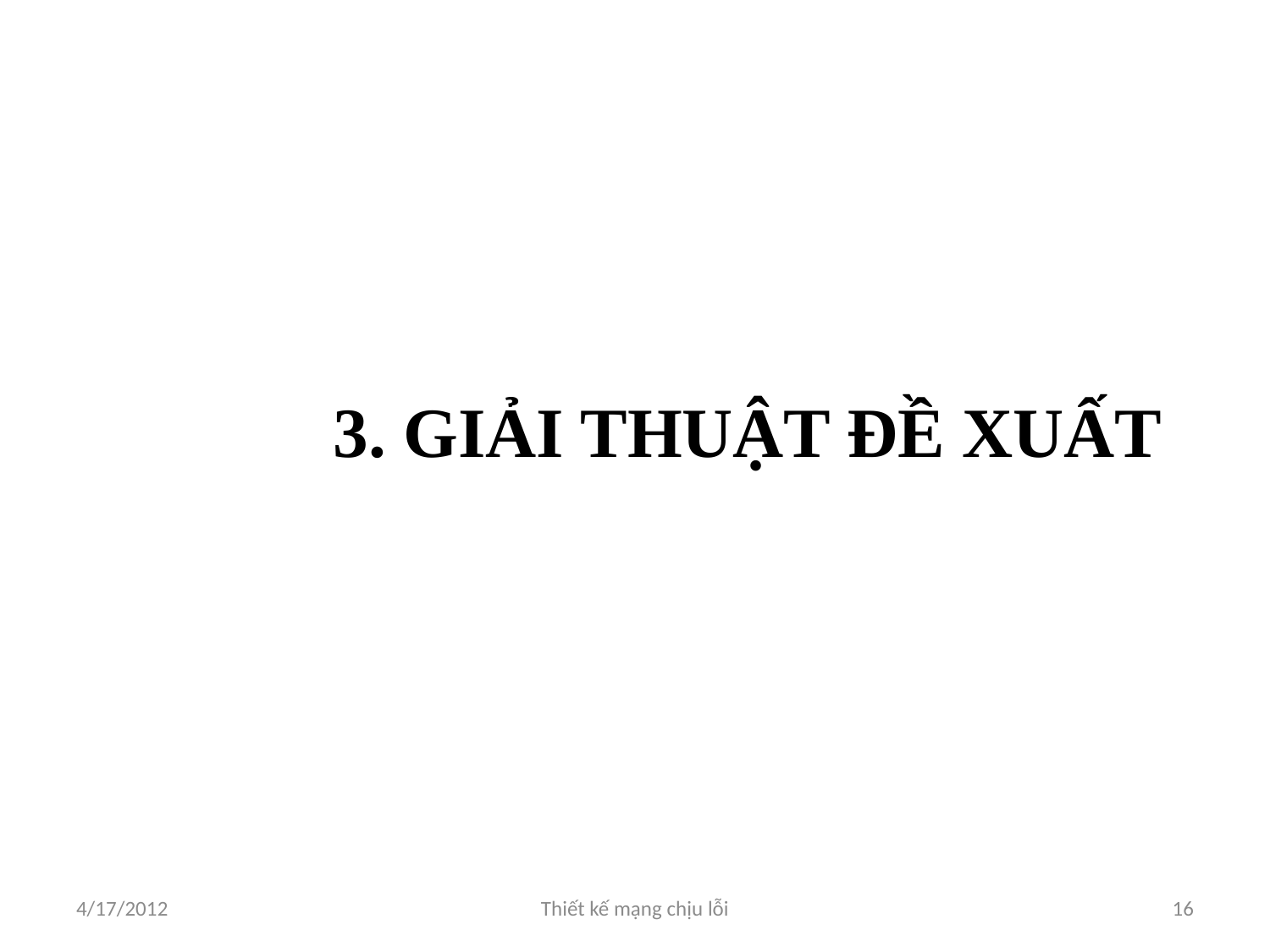

# 3. Giải thuật đề xuất
4/17/2012
Thiết kế mạng chịu lỗi
16